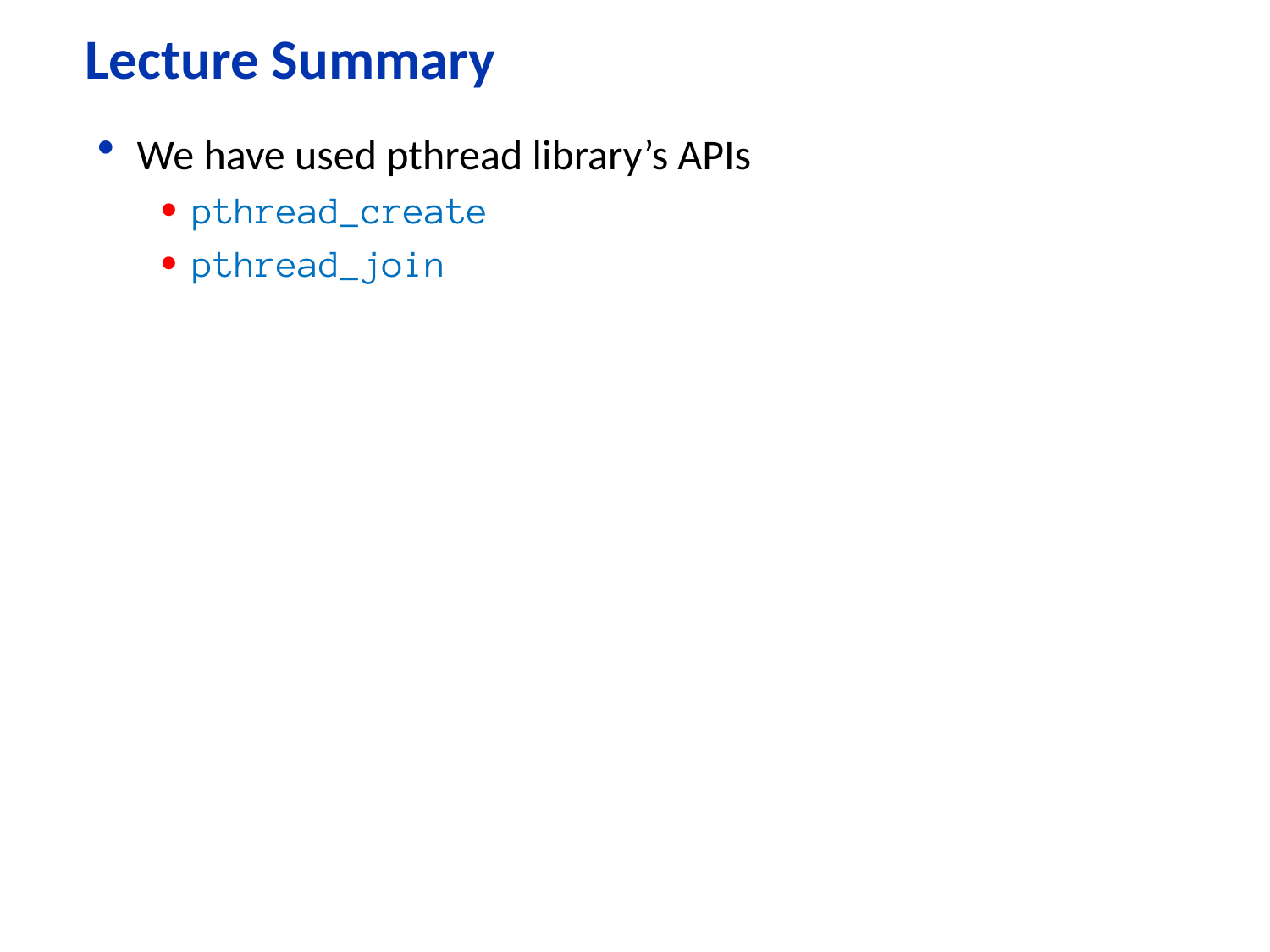

# Lecture Summary
We have used pthread library’s APIs
pthread_create
pthread_join